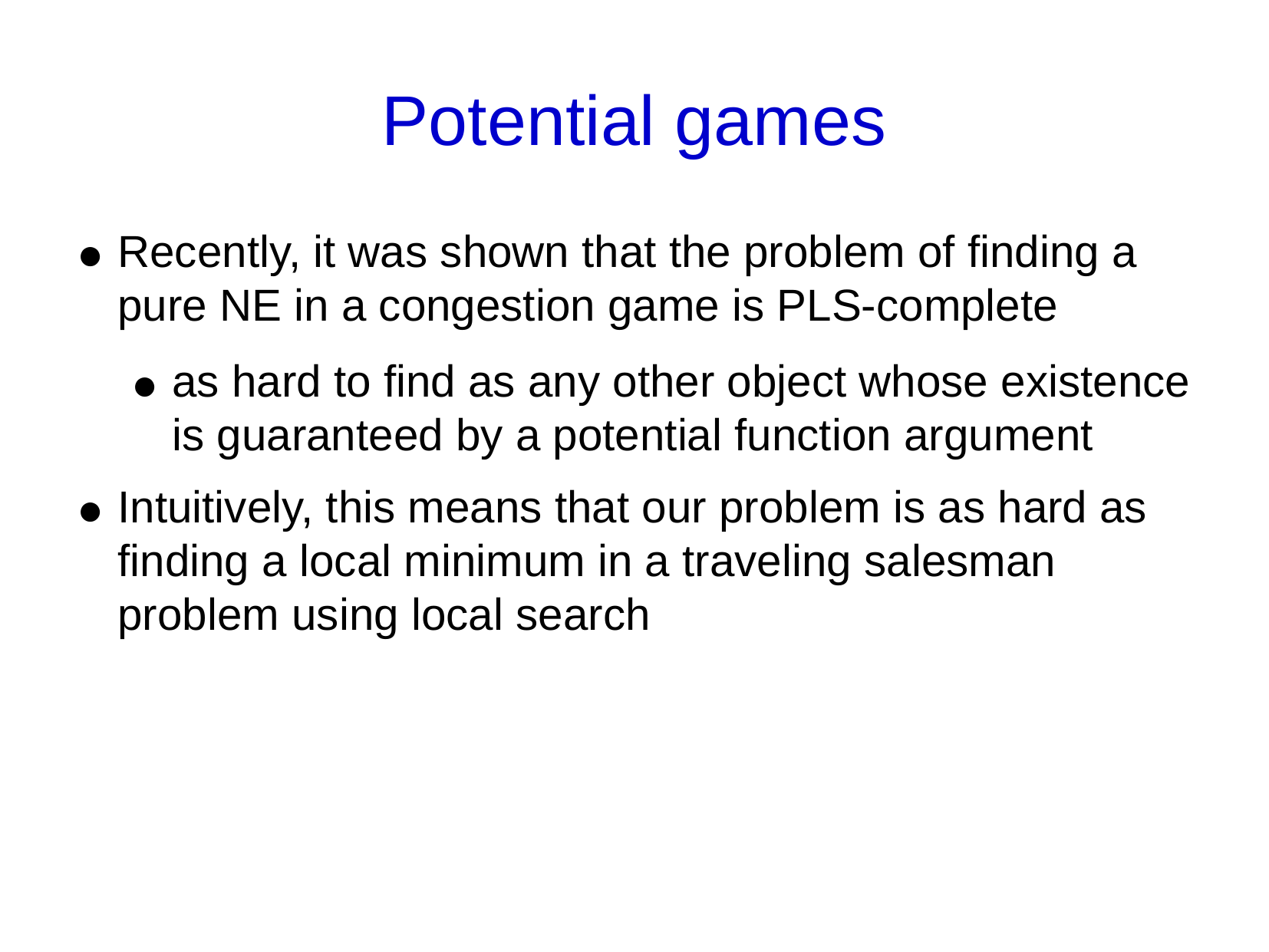

Potential games
Recently, it was shown that the problem of finding a pure NE in a congestion game is PLS-complete
as hard to find as any other object whose existence is guaranteed by a potential function argument
Intuitively, this means that our problem is as hard as finding a local minimum in a traveling salesman problem using local search